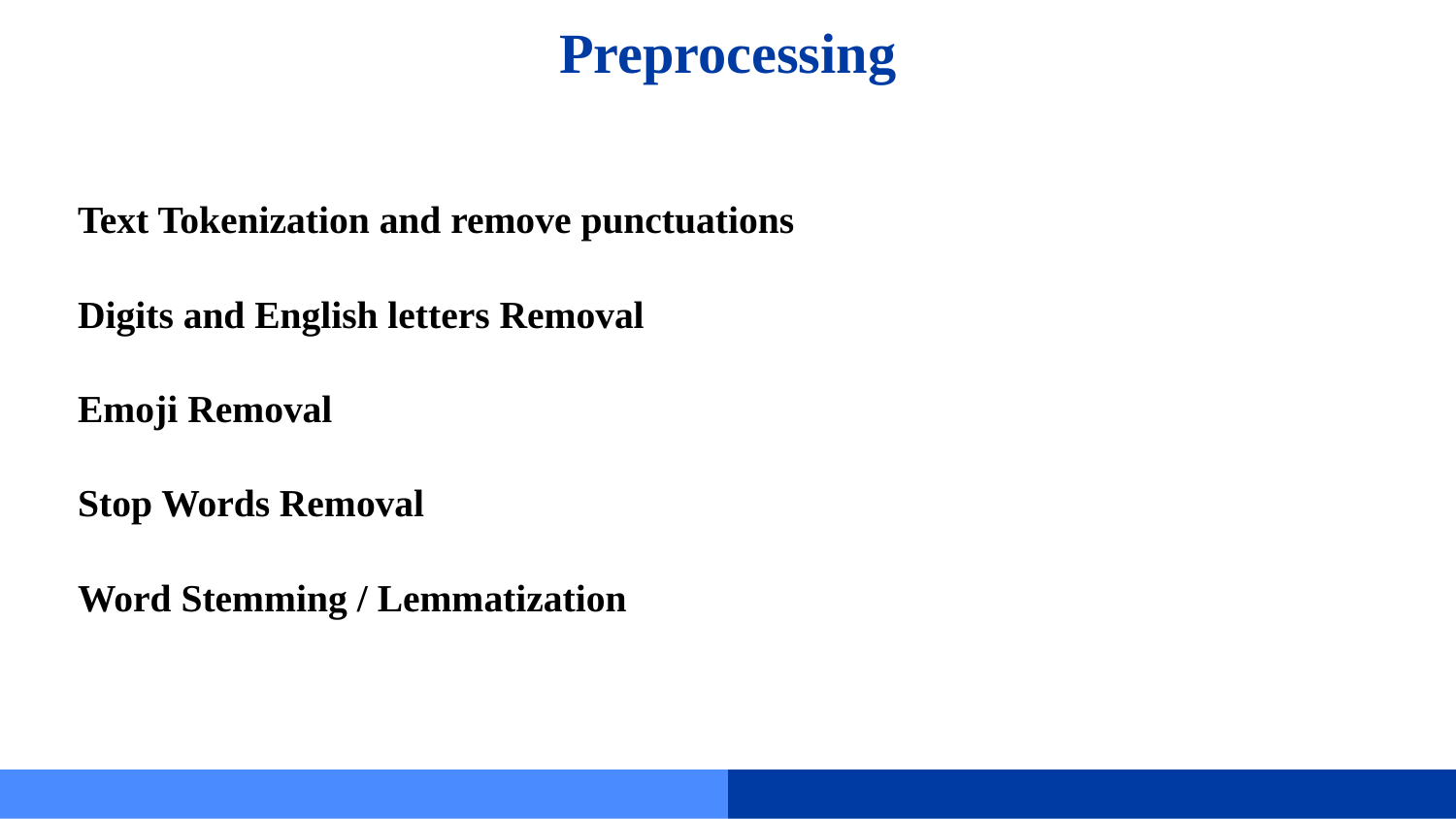

# Preprocessing
Text Tokenization and remove punctuations
Digits and English letters Removal
Emoji Removal
Stop Words Removal
Word Stemming / Lemmatization